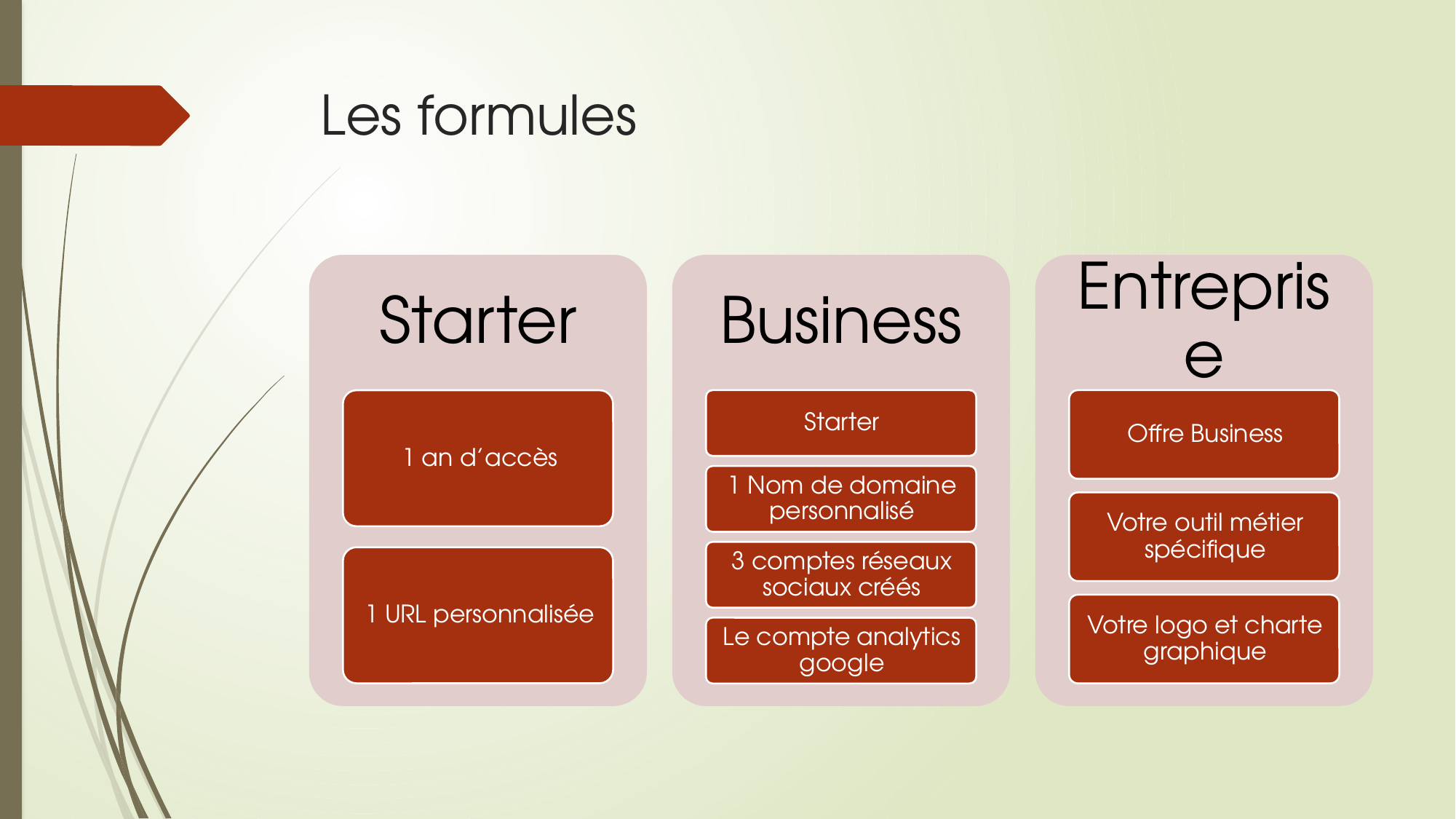

# Les formules
Starter
1 an d’accès
1 URL personnalisée
Business
Starter
1 Nom de domaine personnalisé
3 comptes réseaux sociaux créés
Le compte analytics google
Entreprise
Offre Business
Votre outil métier spécifique
Votre logo et charte graphique